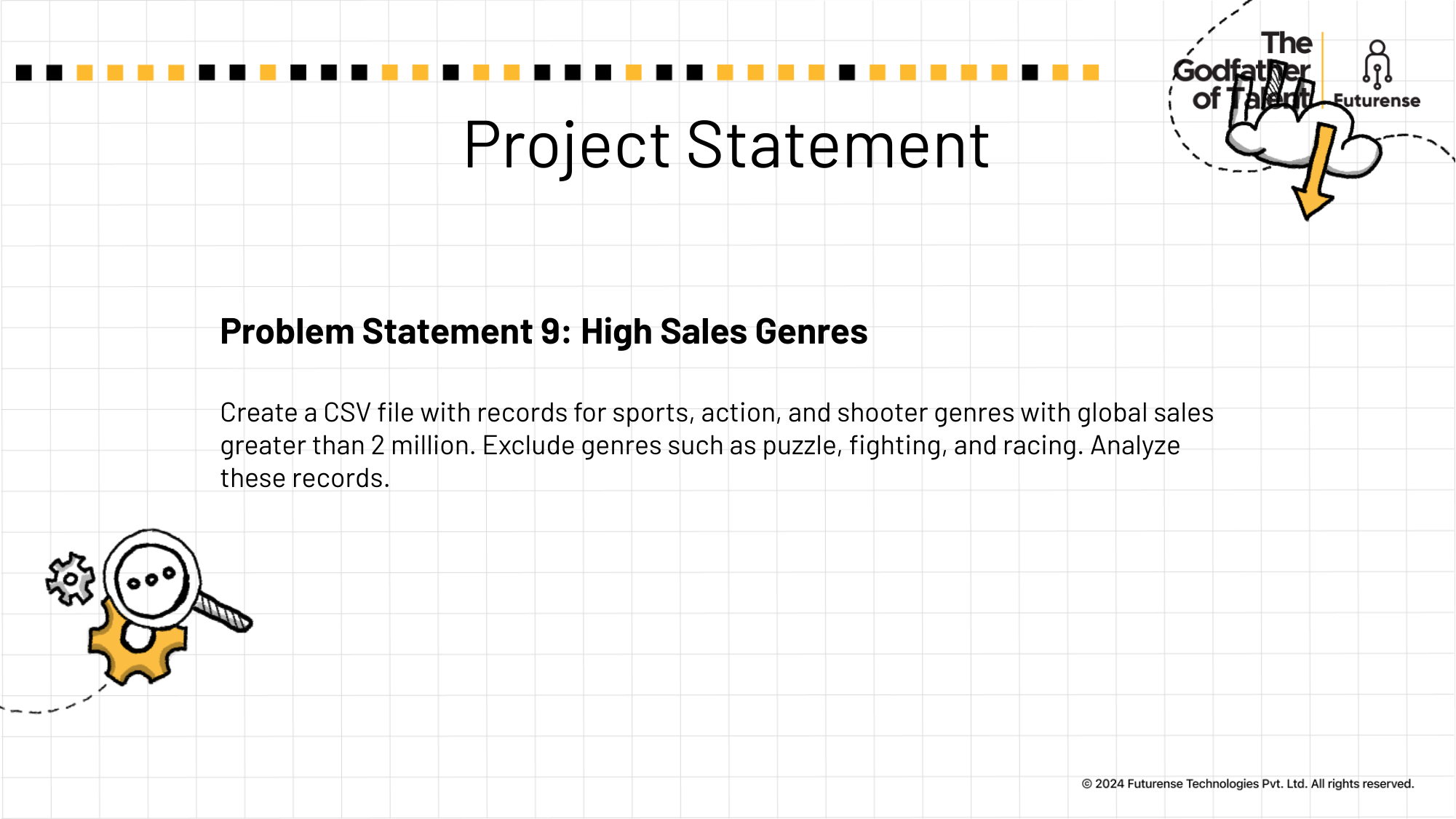

# Project Statement
Problem Statement 9: High Sales Genres
Create a CSV file with records for sports, action, and shooter genres with global sales greater than 2 million. Exclude genres such as puzzle, fighting, and racing. Analyze these records.